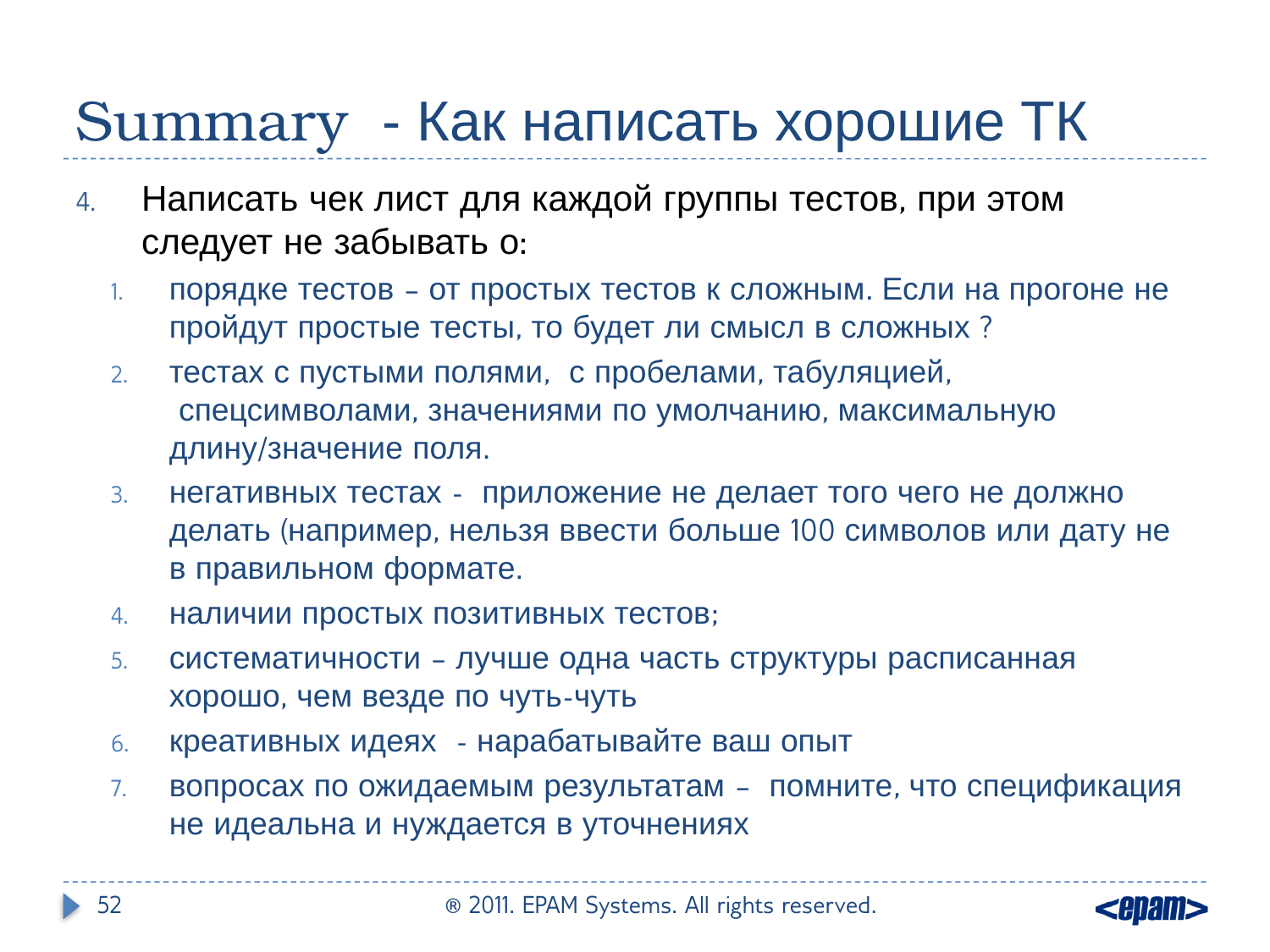

# Summary  - Как написать хорошие ТК
Написать чек лист для каждой группы тестов, при этом следует не забывать о:
порядке тестов – от простых тестов к сложным. Если на прогоне не пройдут простые тесты, то будет ли смысл в сложных ?
тестах с пустыми полями,  с пробелами, табуляцией,  спецсимволами, значениями по умолчанию, максимальную длину/значение поля.
негативных тестах -  приложение не делает того чего не должно делать (например, нельзя ввести больше 100 символов или дату не в правильном формате.
наличии простых позитивных тестов;
систематичности – лучше одна часть структуры расписанная хорошо, чем везде по чуть-чуть
креативных идеях  - нарабатывайте ваш опыт
вопросах по ожидаемым результатам –  помните, что спецификация не идеальна и нуждается в уточнениях

52
® 2011. EPAM Systems. All rights reserved.